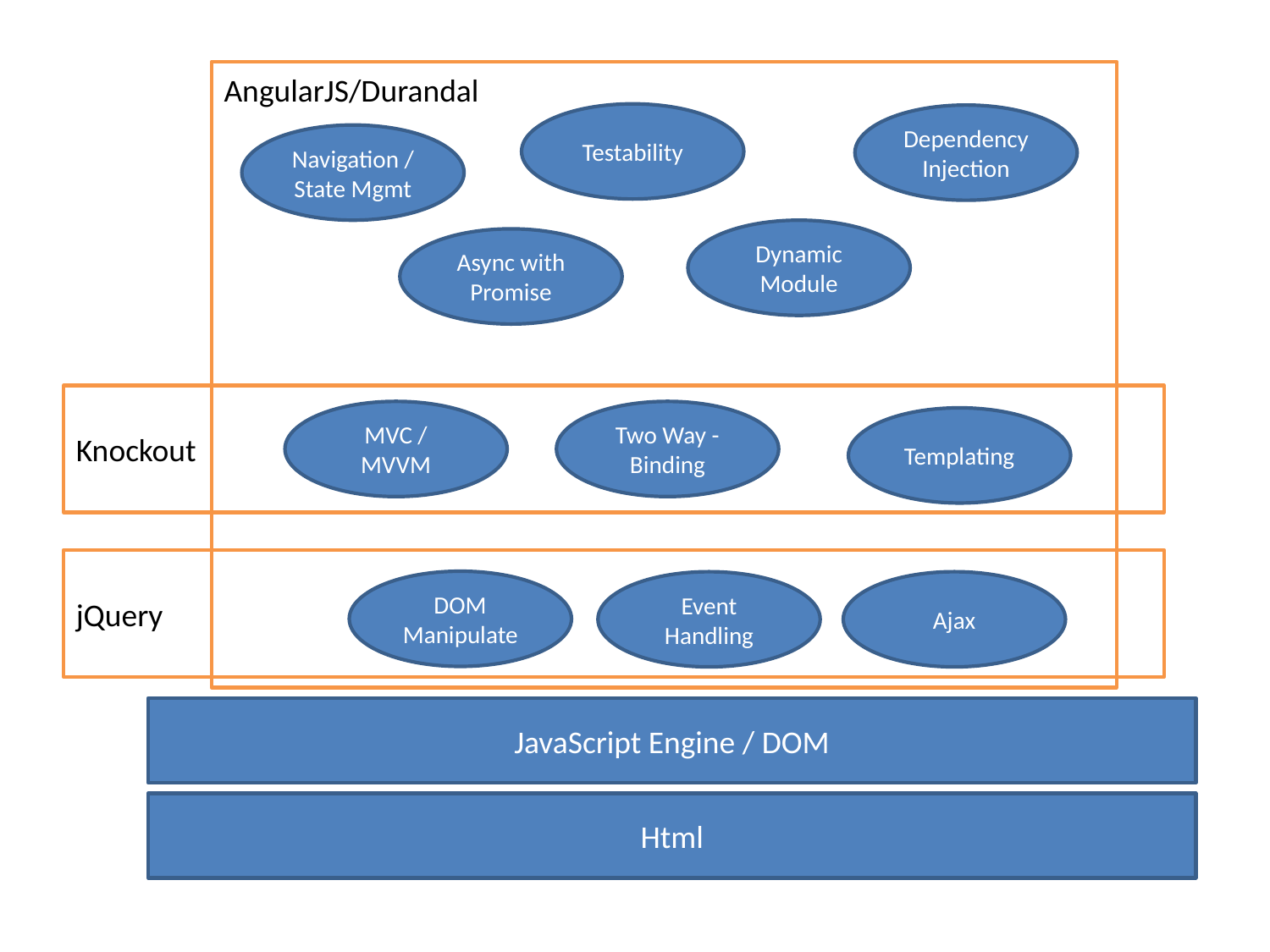

AngularJS/Durandal

Testability
Dependency Injection
Navigation / State Mgmt
Dynamic Module
Async with Promise
Knockout
MVC / MVVM
Two Way - Binding
Templating
jQuery
DOM Manipulate
Event Handling
Ajax
JavaScript Engine / DOM
Html